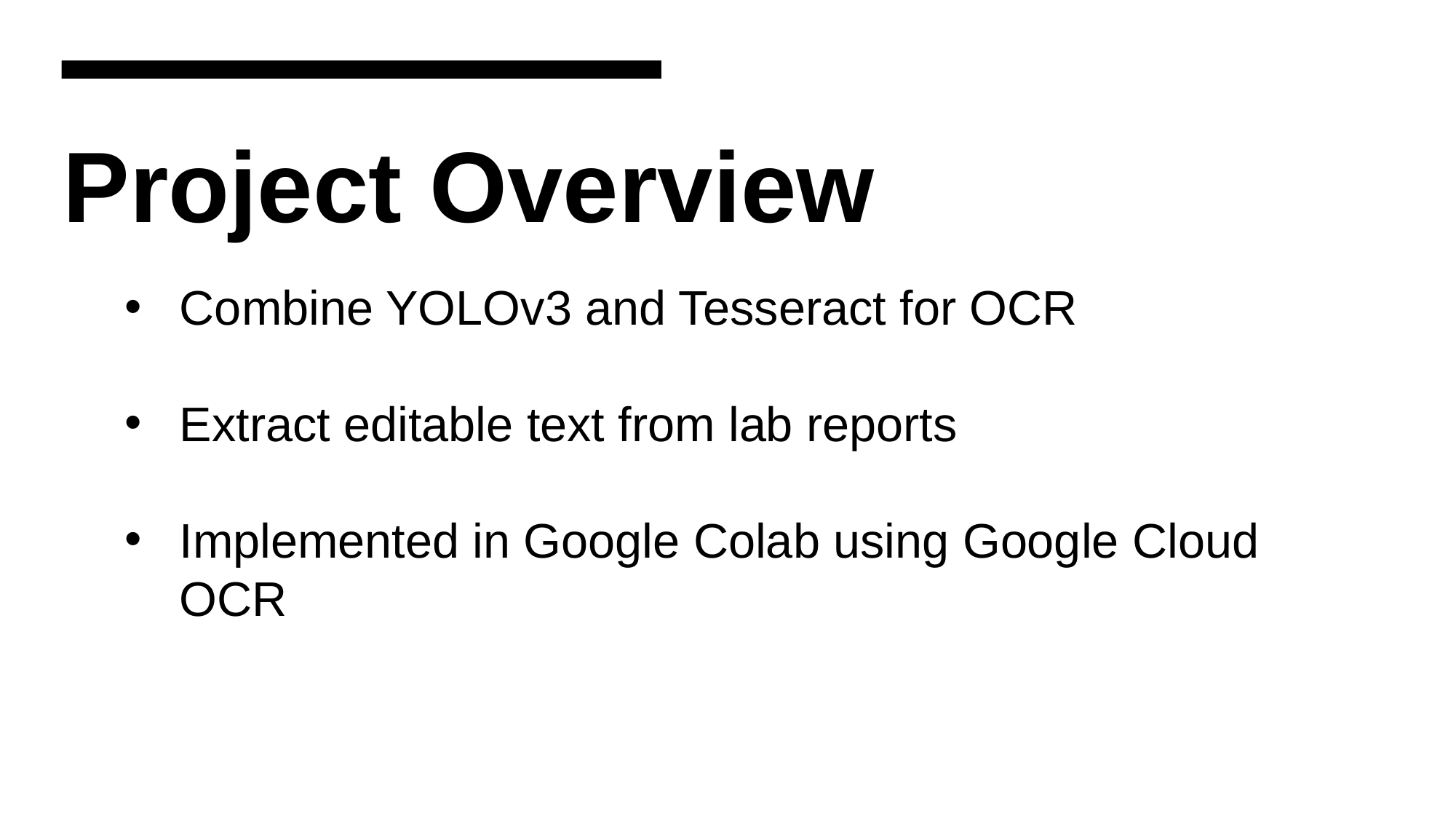

Project Overview
Combine YOLOv3 and Tesseract for OCR

Extract editable text from lab reports

Implemented in Google Colab using Google Cloud OCR